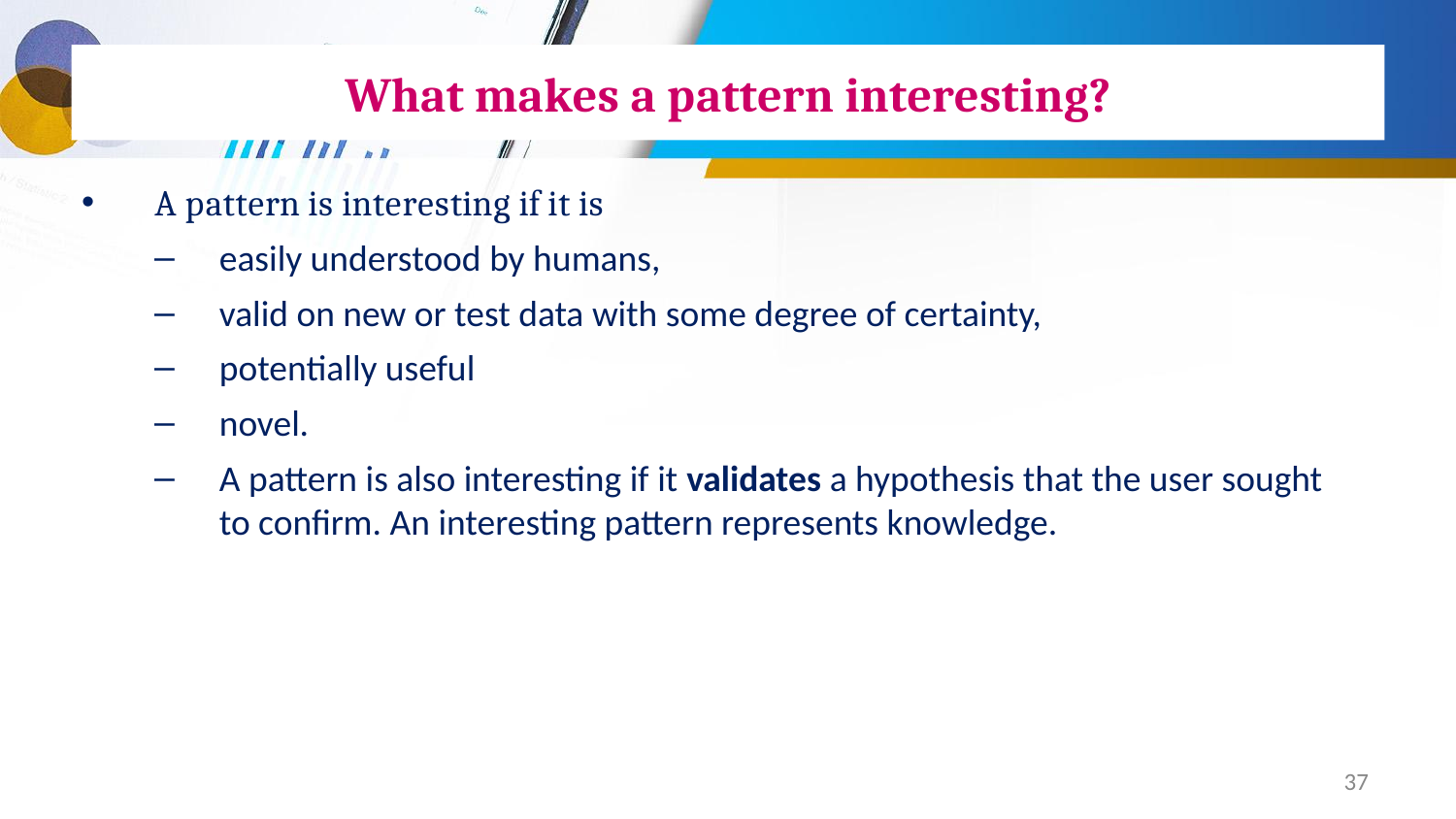

# What makes a pattern interesting?
 A pattern is interesting if it is
easily understood by humans,
valid on new or test data with some degree of certainty,
potentially useful
novel.
A pattern is also interesting if it validates a hypothesis that the user sought to conﬁrm. An interesting pattern represents knowledge.
37